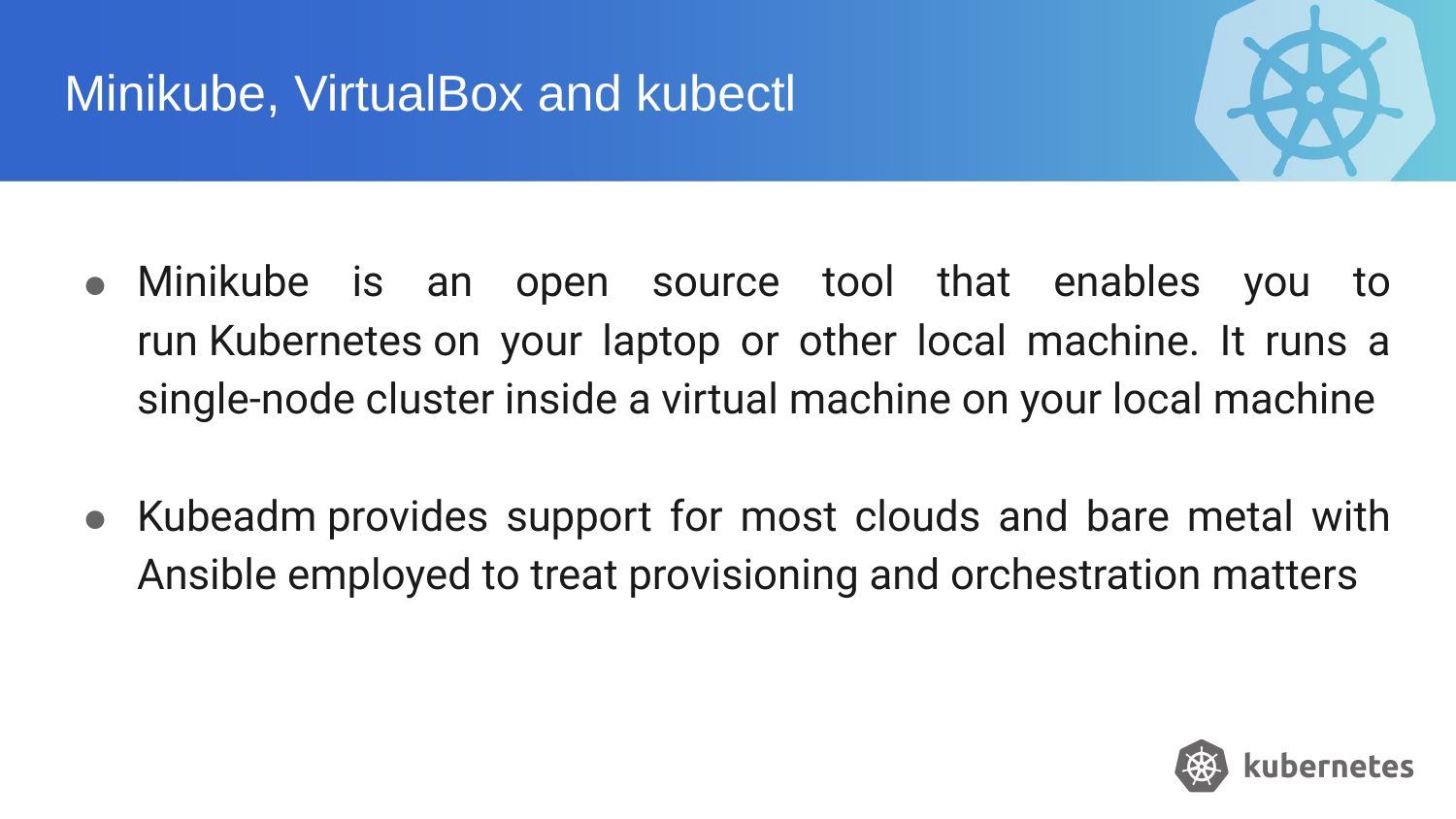

# Minikube, VirtualBox and kubectl
Minikube is an open source tool that enables you to run Kubernetes on your laptop or other local machine. It runs a single-node cluster inside a virtual machine on your local machine

Kubeadm provides support for most clouds and bare metal with Ansible employed to treat provisioning and orchestration matters